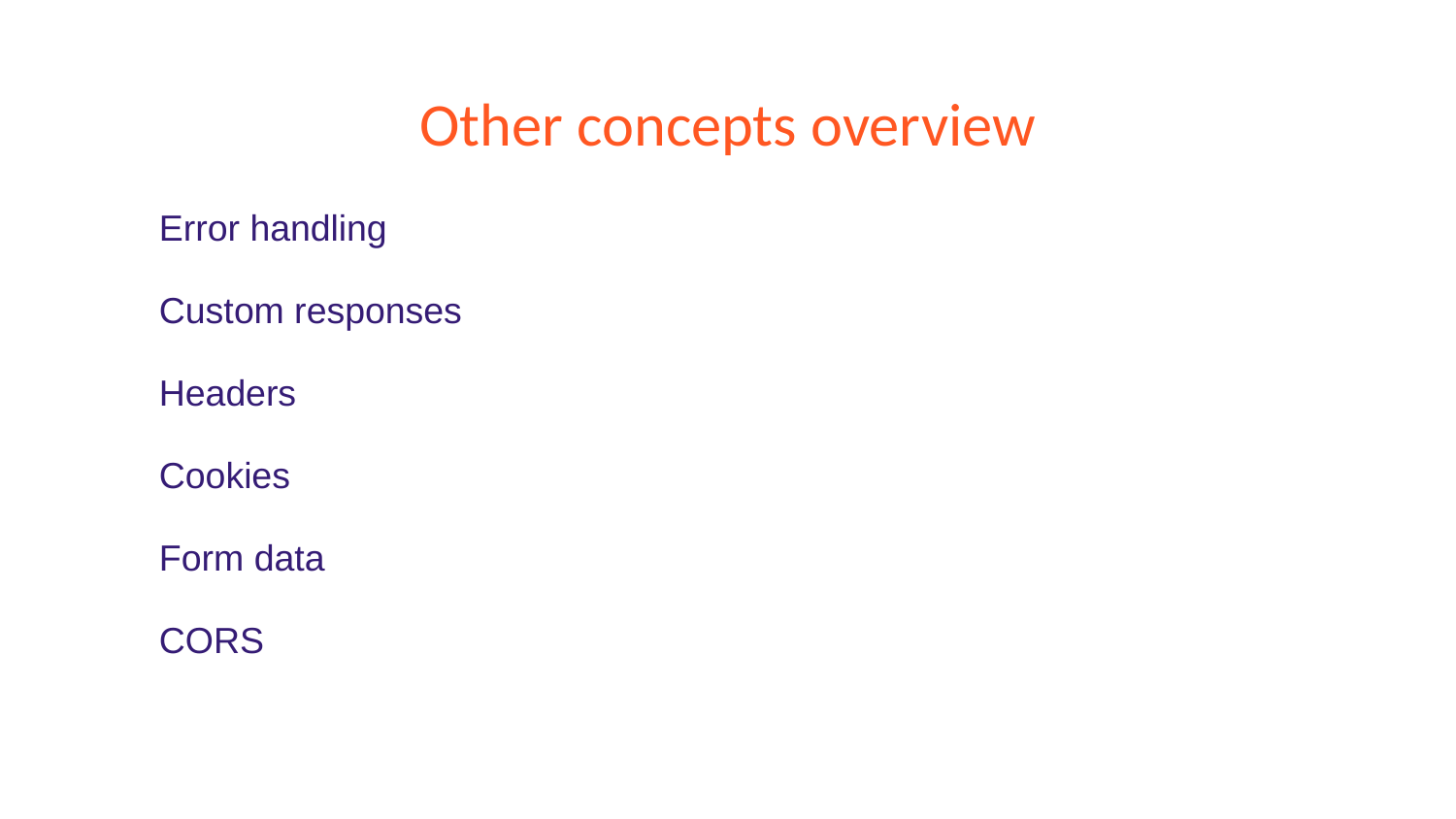

# Other concepts overview
Error handling
Custom responses
Headers
Cookies
Form data
CORS